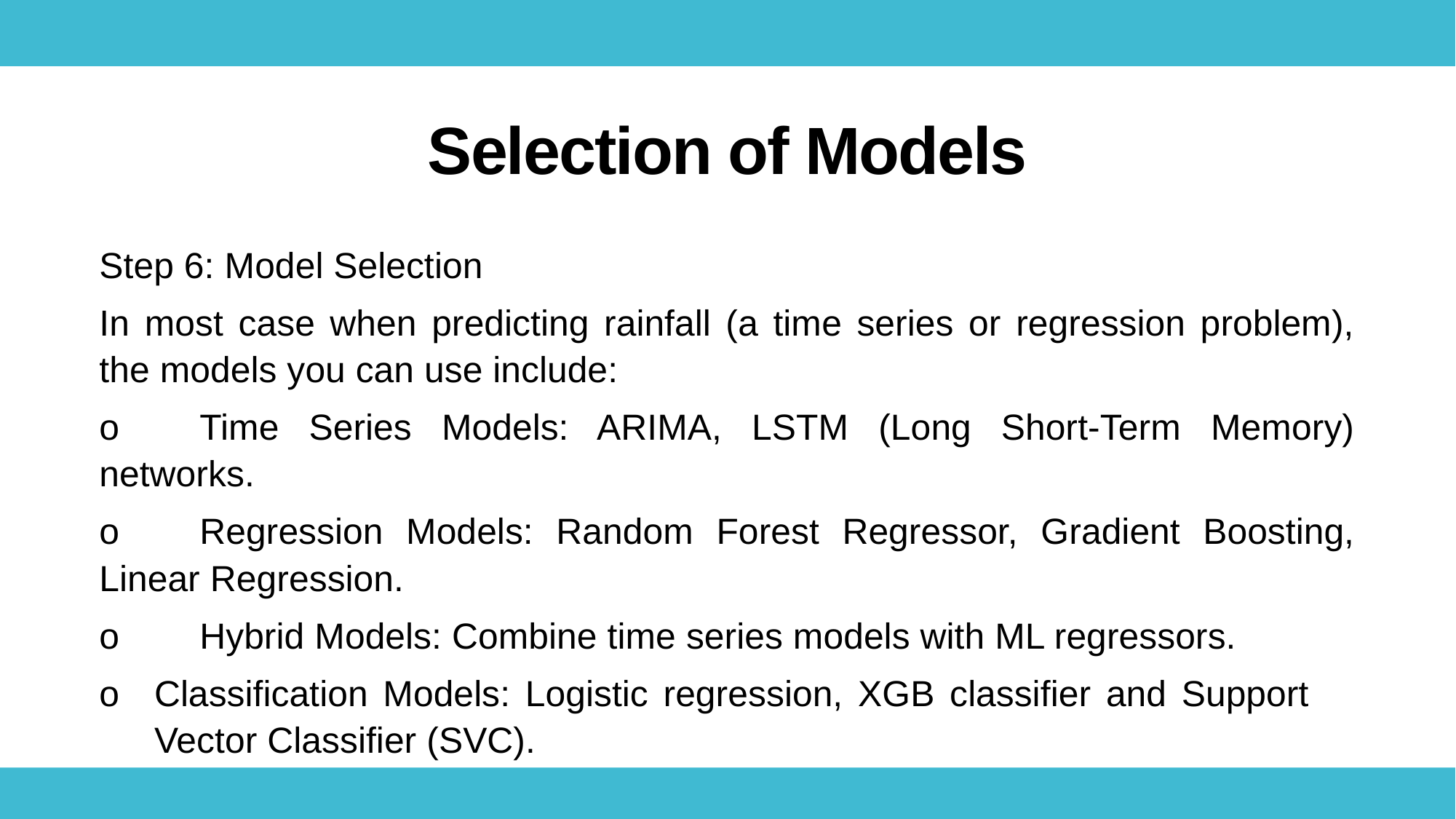

# Selection of Models
Step 6: Model Selection
In most case when predicting rainfall (a time series or regression problem), the models you can use include:
o	Time Series Models: ARIMA, LSTM (Long Short-Term Memory) networks.
o	Regression Models: Random Forest Regressor, Gradient Boosting, Linear Regression.
o	Hybrid Models: Combine time series models with ML regressors.
o	Classification Models: Logistic regression, XGB classifier and Support    Vector Classifier (SVC).